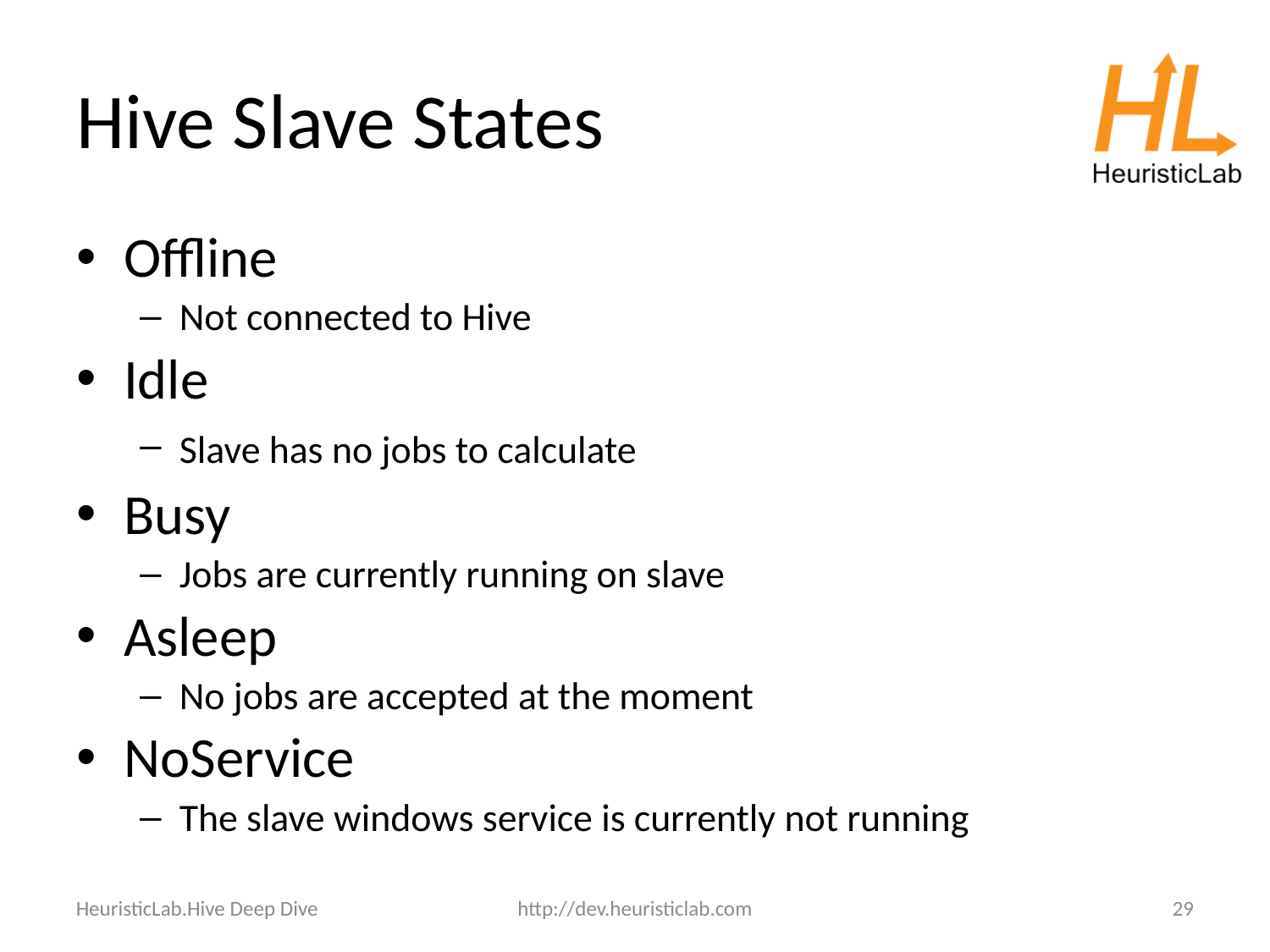

Offline
Not connected to Hive
Idle
Slave has no jobs to calculate
Busy
Jobs are currently running on slave
Asleep
No jobs are accepted at the moment
NoService
The slave windows service is currently not running
Hive Slave States
HeuristicLab.Hive Deep Dive
http://dev.heuristiclab.com
29